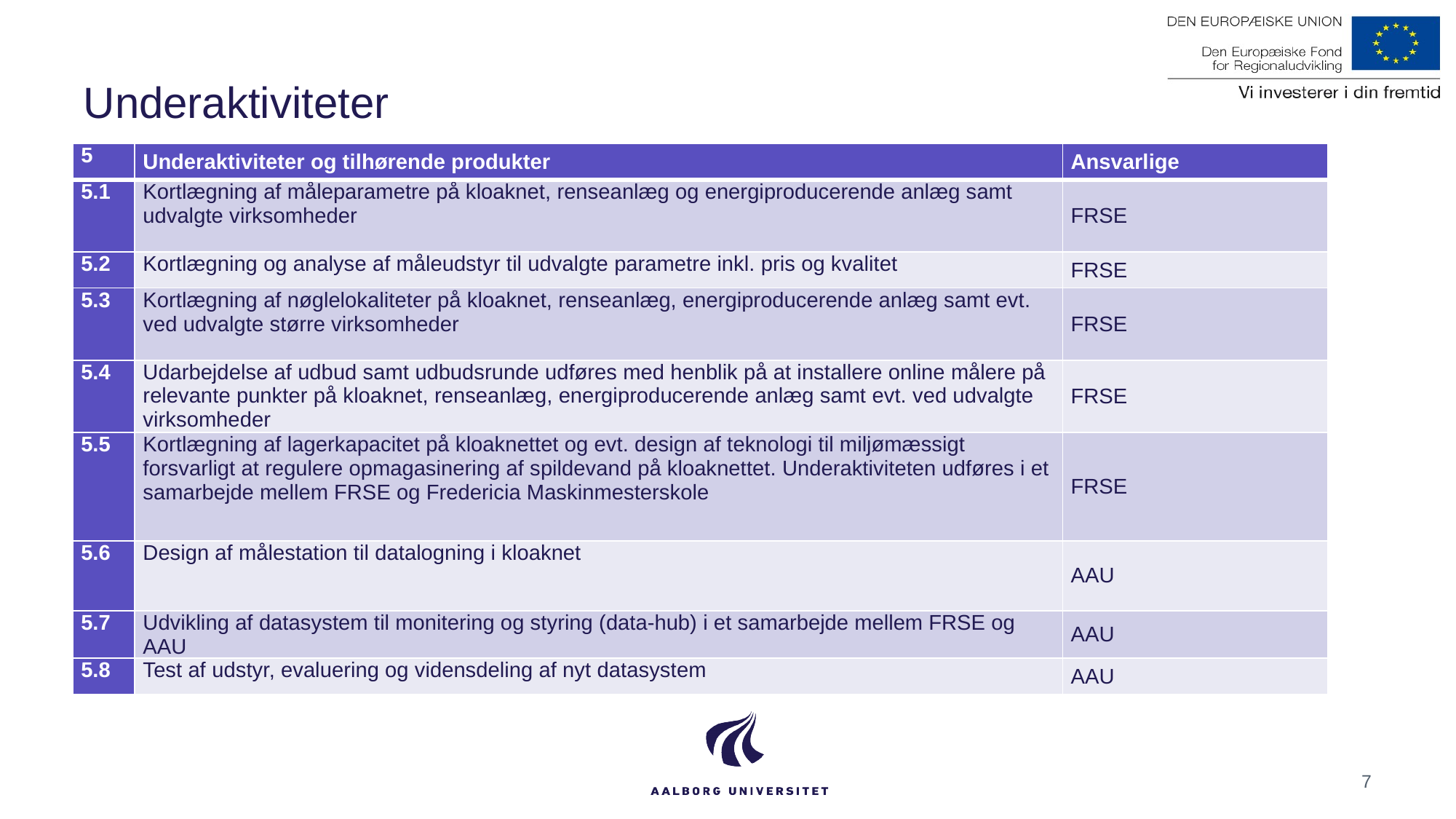

# Underaktiviteter
| 5 | Underaktiviteter og tilhørende produkter | Ansvarlige |
| --- | --- | --- |
| 5.1 | Kortlægning af måleparametre på kloaknet, renseanlæg og energiproducerende anlæg samt udvalgte virksomheder | FRSE |
| 5.2 | Kortlægning og analyse af måleudstyr til udvalgte parametre inkl. pris og kvalitet | FRSE |
| 5.3 | Kortlægning af nøglelokaliteter på kloaknet, renseanlæg, energiproducerende anlæg samt evt. ved udvalgte større virksomheder | FRSE |
| 5.4 | Udarbejdelse af udbud samt udbudsrunde udføres med henblik på at installere online målere på relevante punkter på kloaknet, renseanlæg, energiproducerende anlæg samt evt. ved udvalgte virksomheder | FRSE |
| 5.5 | Kortlægning af lagerkapacitet på kloaknettet og evt. design af teknologi til miljømæssigt forsvarligt at regulere opmagasinering af spildevand på kloaknettet. Underaktiviteten udføres i et samarbejde mellem FRSE og Fredericia Maskinmesterskole | FRSE |
| 5.6 | Design af målestation til datalogning i kloaknet | AAU |
| 5.7 | Udvikling af datasystem til monitering og styring (data-hub) i et samarbejde mellem FRSE og AAU | AAU |
| 5.8 | Test af udstyr, evaluering og vidensdeling af nyt datasystem | AAU |
7